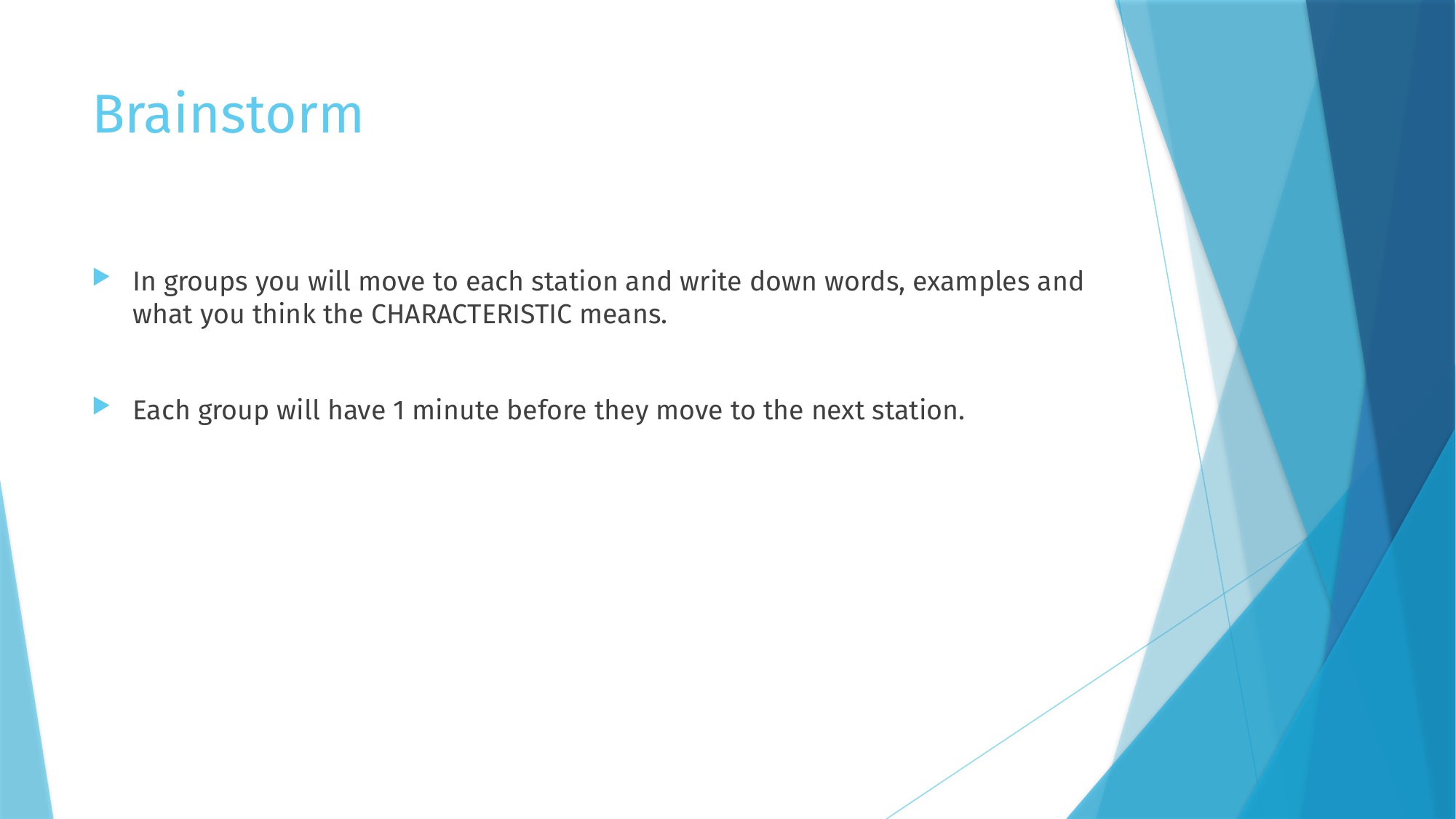

# Brainstorm
In groups you will move to each station and write down words, examples and what you think the CHARACTERISTIC means.

Each group will have 1 minute before they move to the next station.